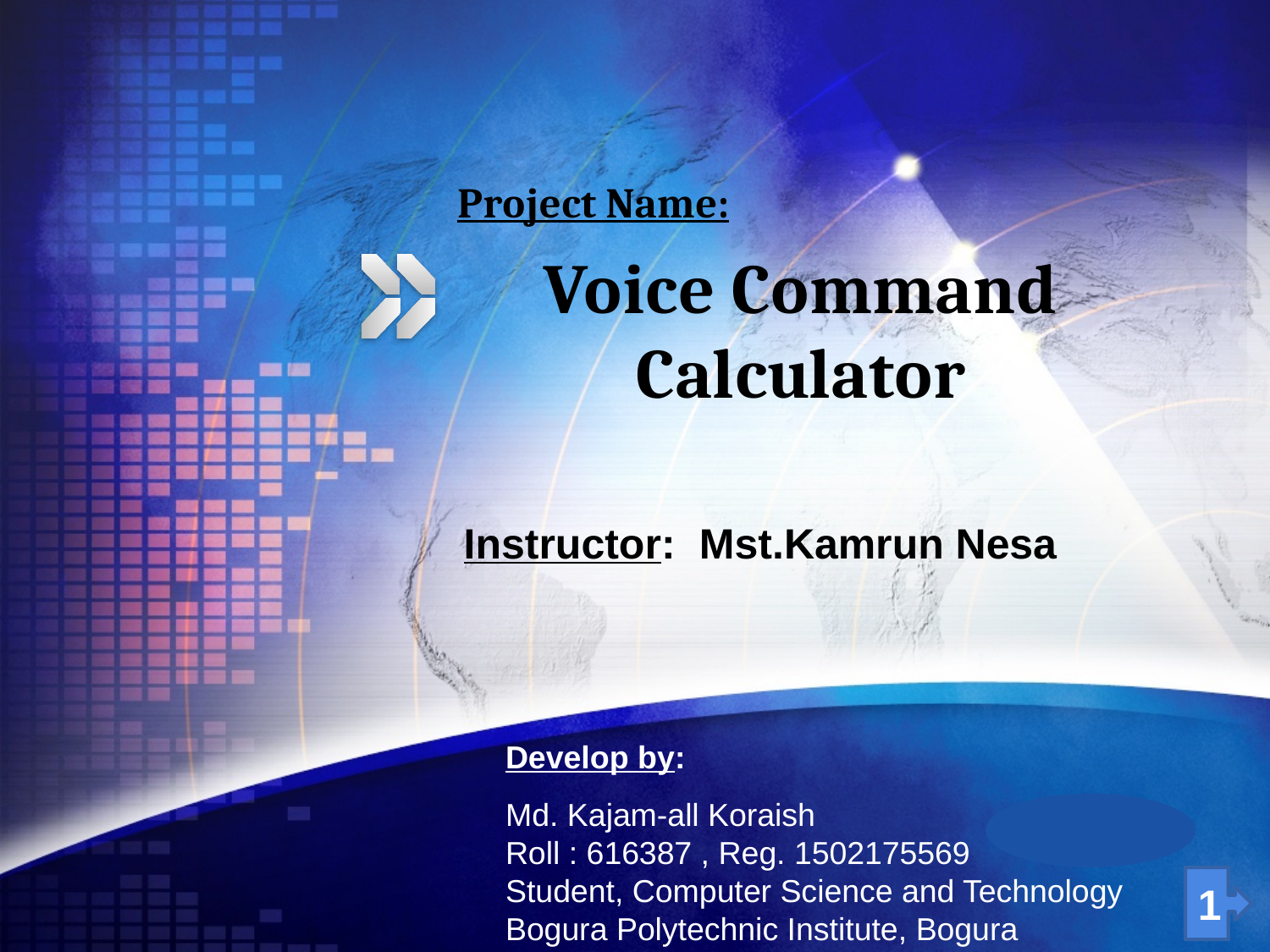

Project Name:
# Voice Command Calculator

Instructor:  Mst.Kamrun Nesa
Develop by:
Md. Kajam-all Koraish
Roll : 616387 , Reg. 1502175569
Student, Computer Science and Technology
Bogura Polytechnic Institute, Bogura

1